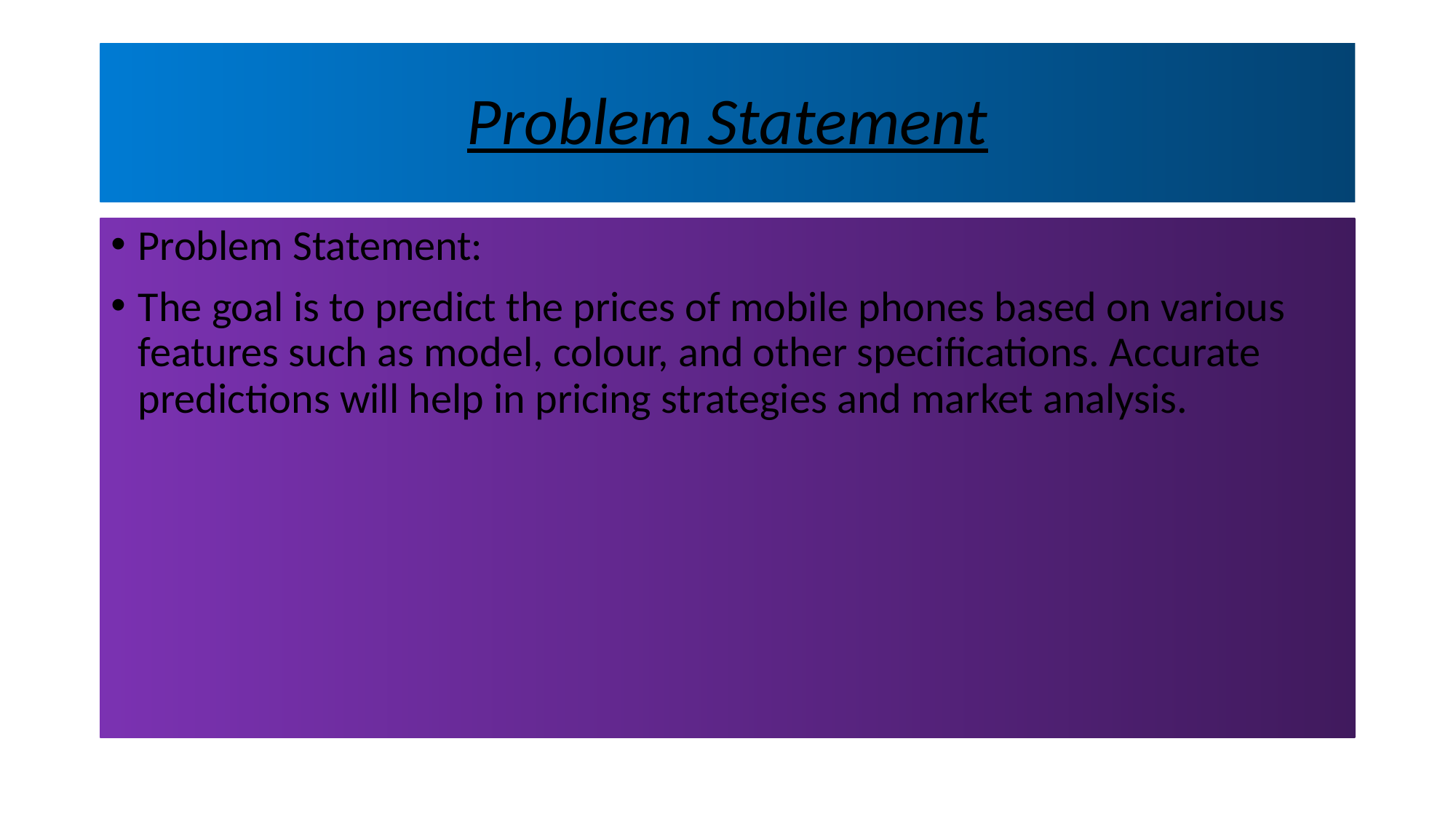

# Problem Statement
Problem Statement:
The goal is to predict the prices of mobile phones based on various features such as model, colour, and other specifications. Accurate predictions will help in pricing strategies and market analysis.